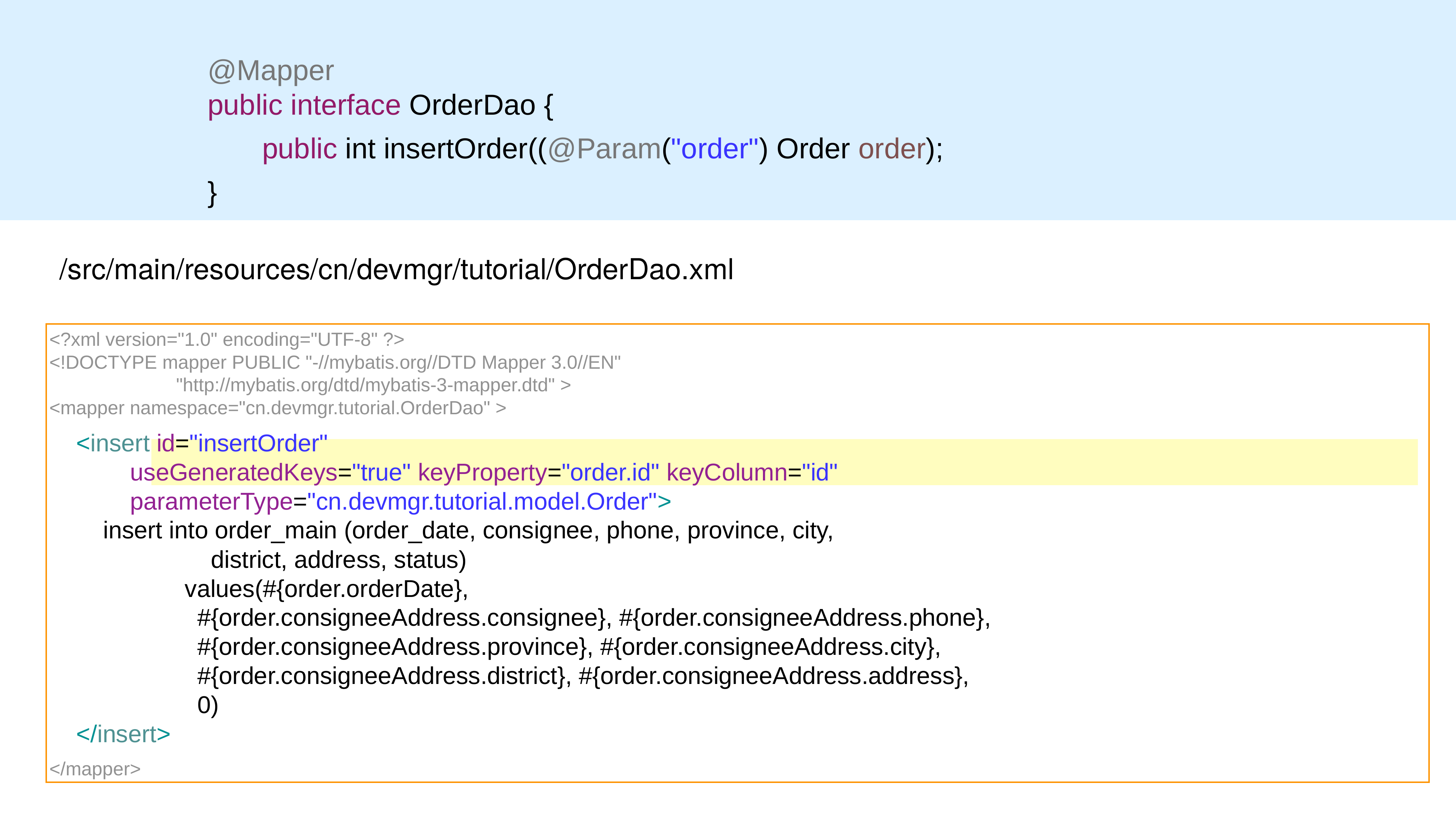

@Mapper
public interface OrderDao {

	public int insertOrder((@Param("order") Order order);

}
/src/main/resources/cn/devmgr/tutorial/OrderDao.xml
<?xml version="1.0" encoding="UTF-8" ?>
<!DOCTYPE mapper PUBLIC "-//mybatis.org//DTD Mapper 3.0//EN"
                        "http://mybatis.org/dtd/mybatis-3-mapper.dtd" >
<mapper namespace="cn.devmgr.tutorial.OrderDao" >

    <insert id="insertOrder"
            useGeneratedKeys="true" keyProperty="order.id" keyColumn="id"
            parameterType="cn.devmgr.tutorial.model.Order">
        insert into order_main (order_date, consignee, phone, province, city,
                        district, address, status)
	            values(#{order.orderDate},
                      #{order.consigneeAddress.consignee}, #{order.consigneeAddress.phone},
                      #{order.consigneeAddress.province}, #{order.consigneeAddress.city},
                      #{order.consigneeAddress.district}, #{order.consigneeAddress.address},
                      0)
    </insert>

</mapper>